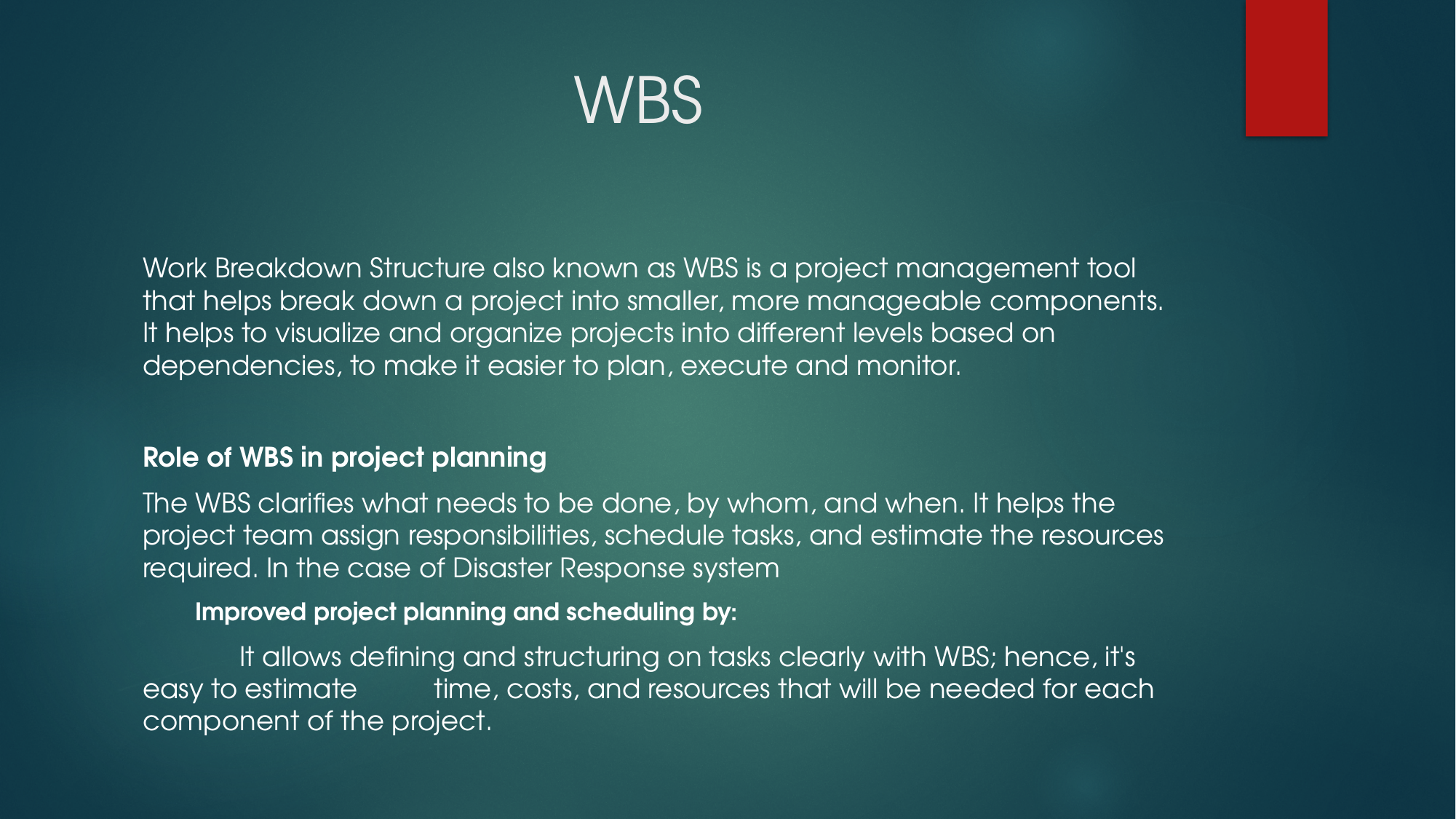

# WBS
Work Breakdown Structure also known as WBS is a project management tool that helps break down a project into smaller, more manageable components. It helps to visualize and organize projects into different levels based on dependencies, to make it easier to plan, execute and monitor.

Role of WBS in project planning
The WBS clarifies what needs to be done, by whom, and when. It helps the project team assign responsibilities, schedule tasks, and estimate the resources required. In the case of Disaster Response system
Improved project planning and scheduling by:
	It allows defining and structuring on tasks clearly with WBS; hence, it's easy to estimate 	time, costs, and resources that will be needed for each component of the project.